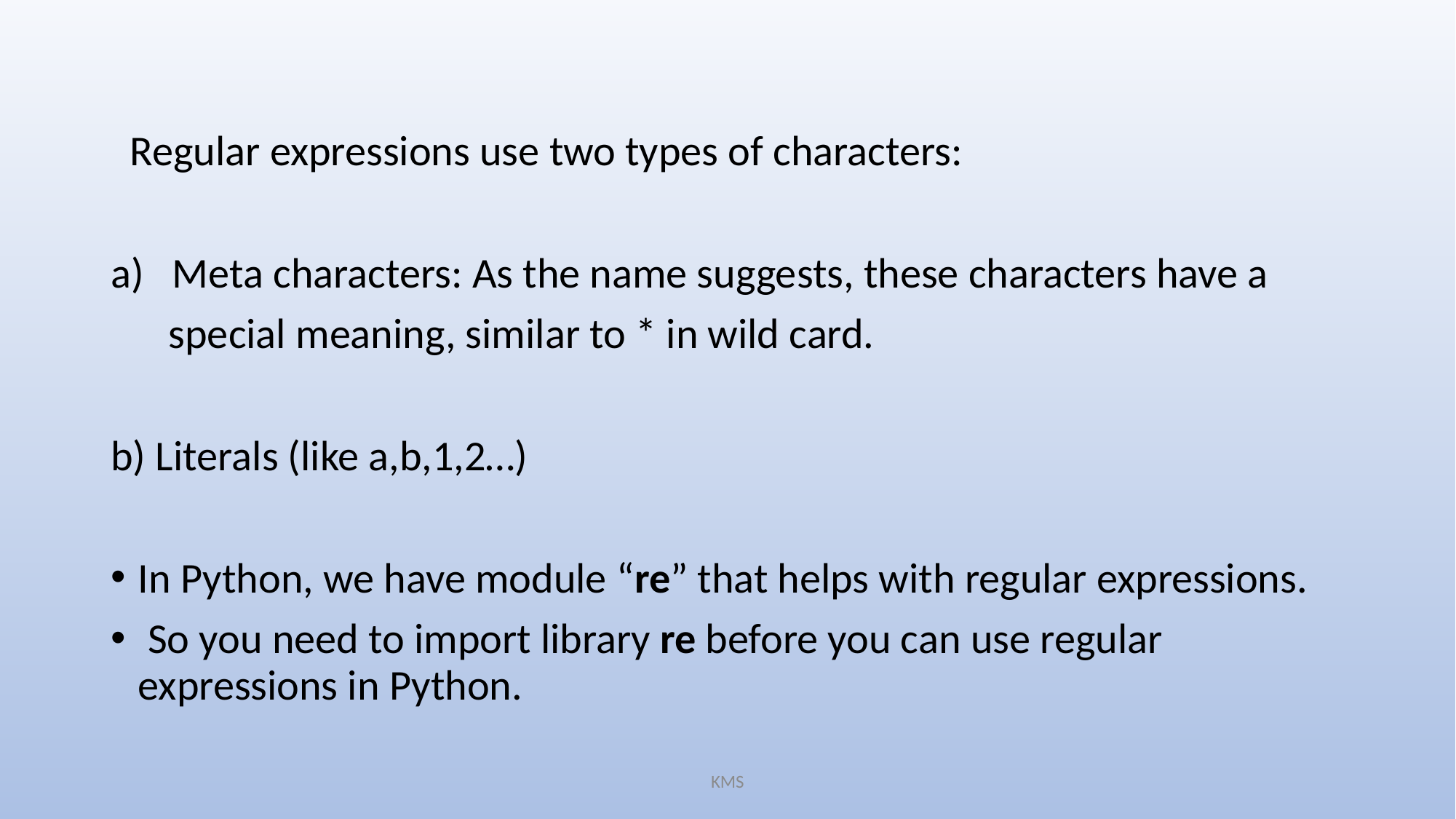

Regular expressions use two types of characters:

Meta characters: As the name suggests, these characters have a
      special meaning, similar to * in wild card.

b) Literals (like a,b,1,2…)

In Python, we have module “re” that helps with regular expressions.
 So you need to import library re before you can use regular expressions in Python.
KMS